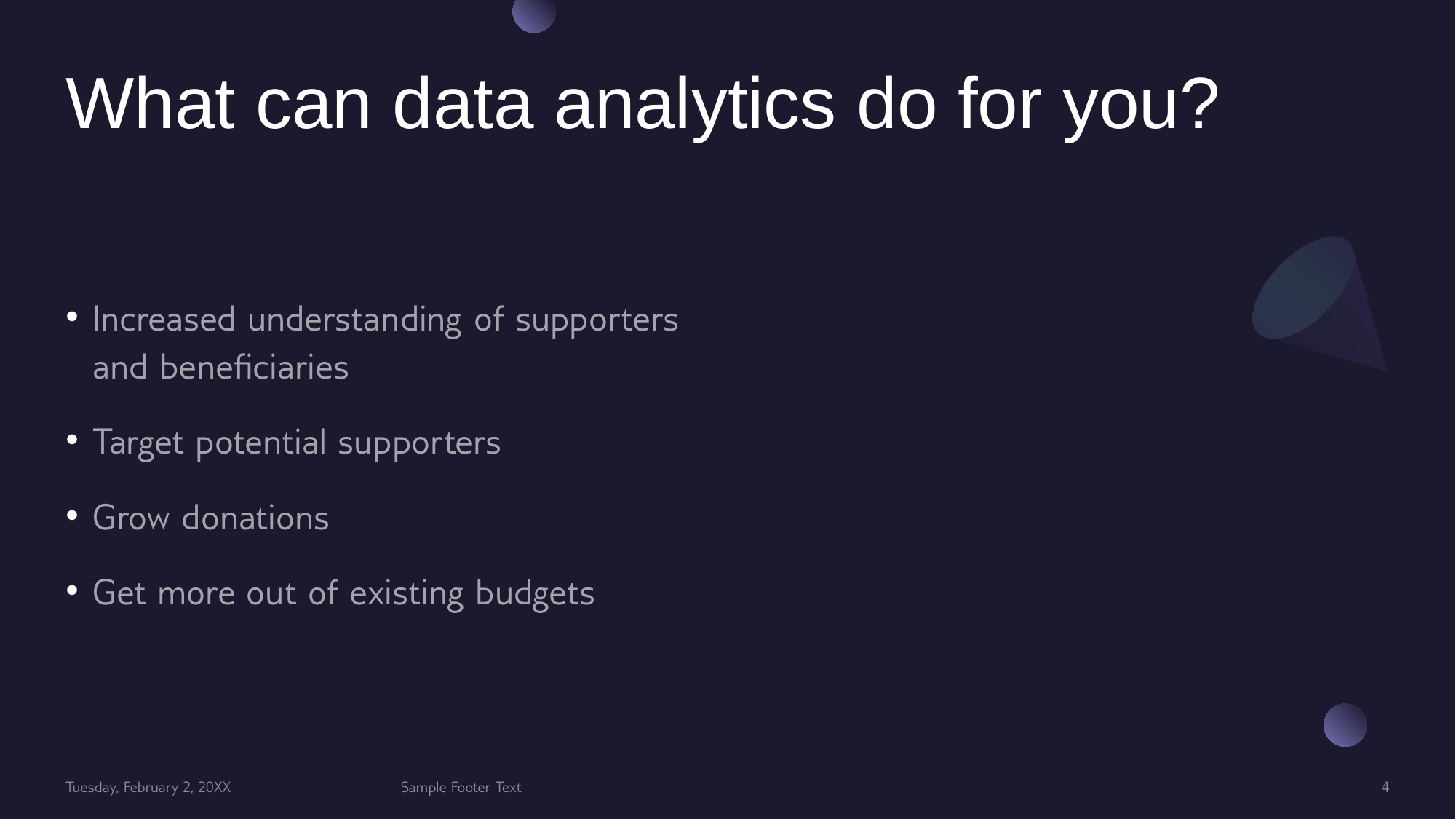

# What can data analytics do for you?

Increased understanding of supporters and beneficiaries
Target potential supporters
Grow donations
Get more out of existing budgets

Tuesday, February 2, 20XX
Sample Footer Text
4